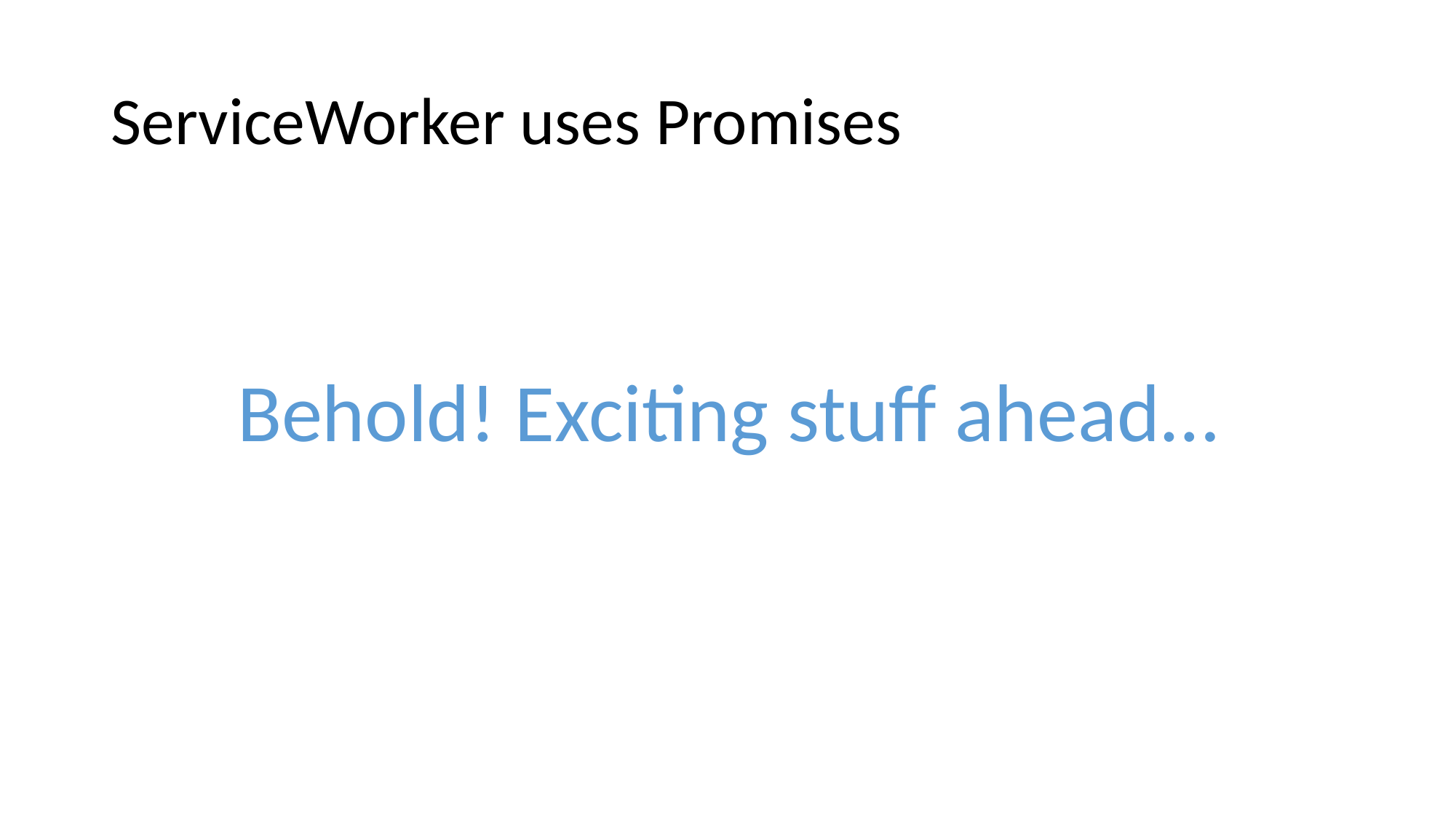

# ServiceWorker uses Promises

Behold! Exciting stuff ahead…